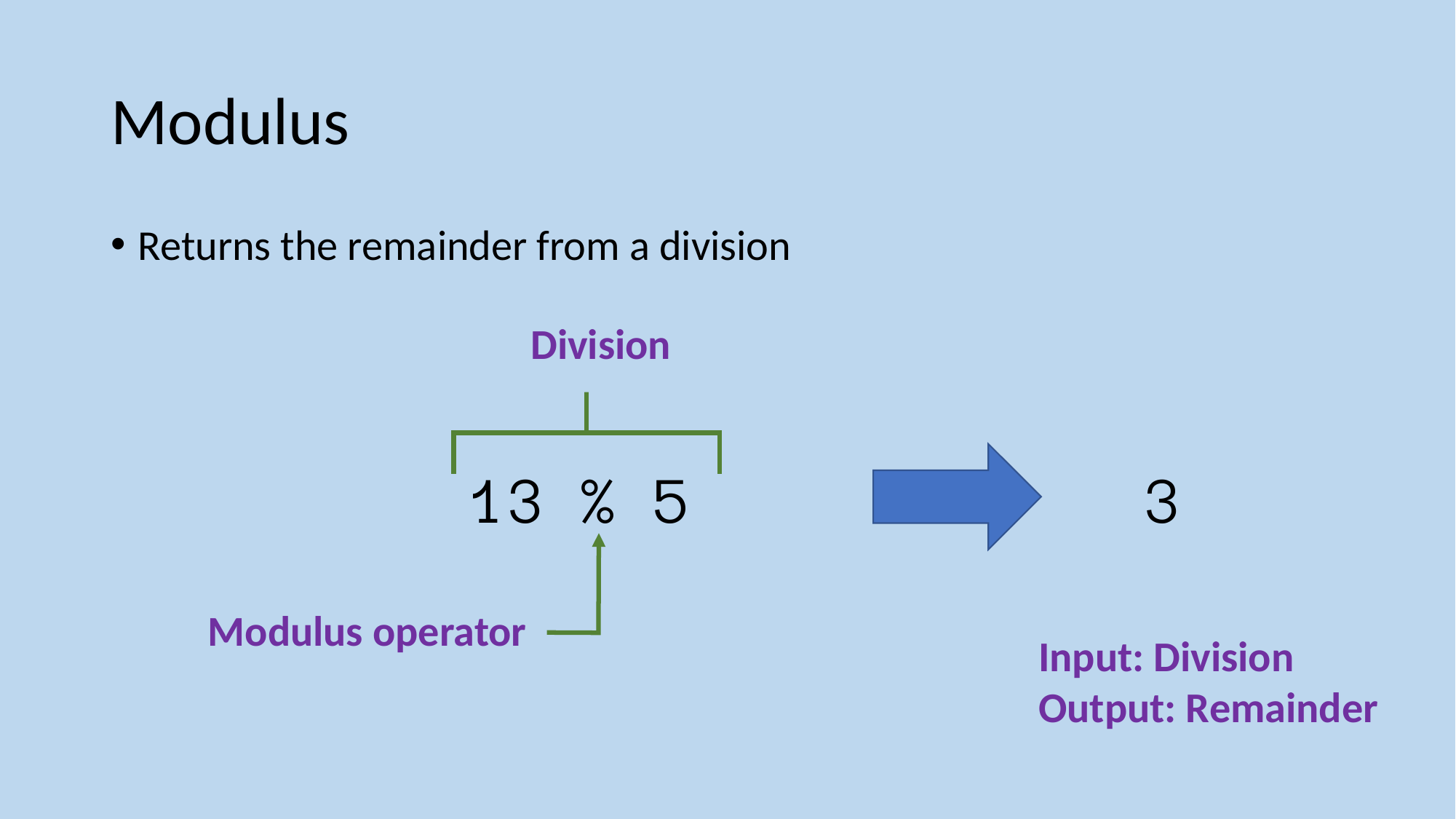

# Modulus
Returns the remainder from a division

Division

3
13 % 5
Modulus operator
Input: Division
Output: Remainder